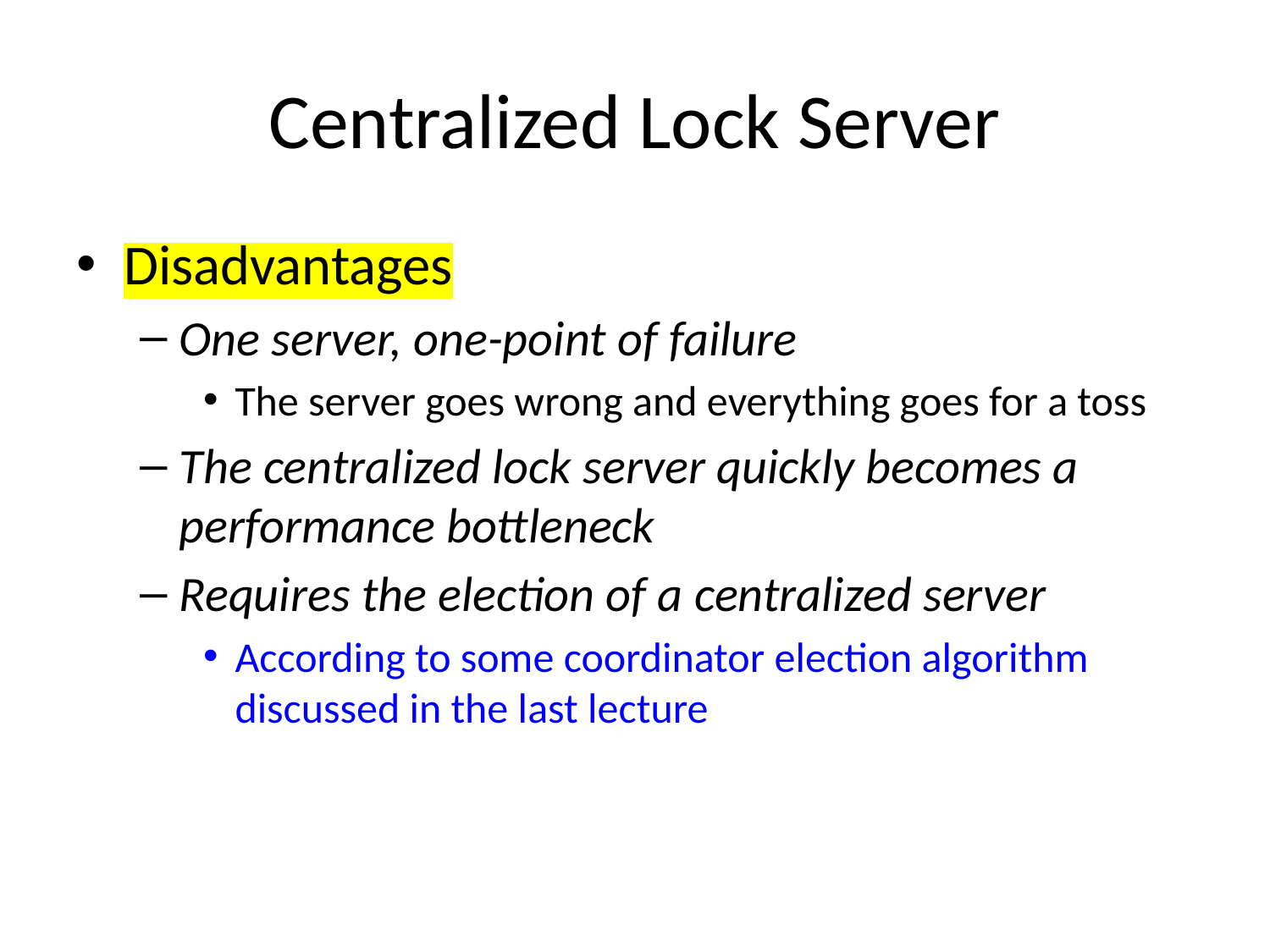

# Centralized Lock Server
Disadvantages
One server, one-point of failure
The server goes wrong and everything goes for a toss
The centralized lock server quickly becomes a performance bottleneck
Requires the election of a centralized server
According to some coordinator election algorithm discussed in the last lecture